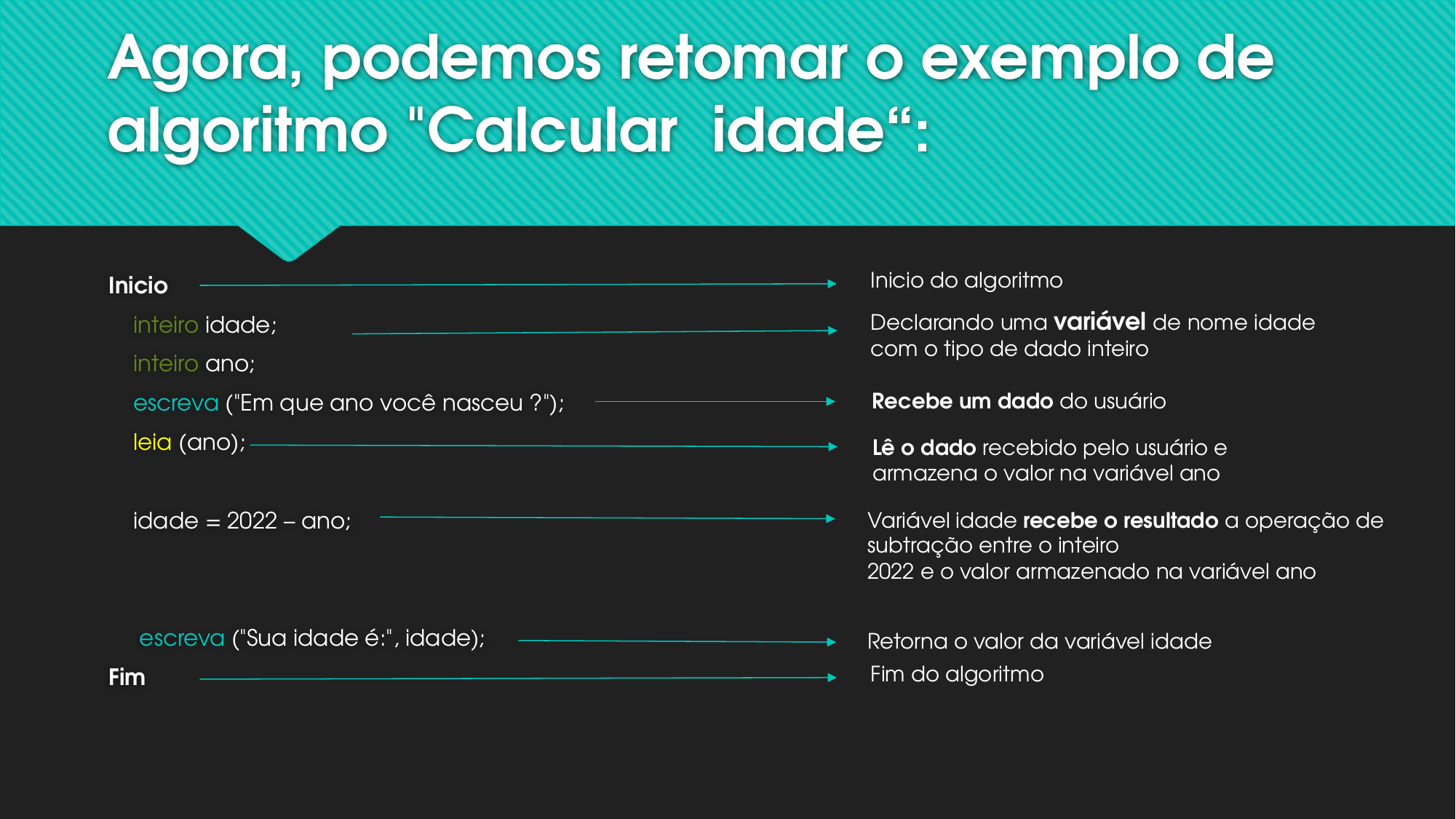

# Agora, podemos retomar o exemplo de algoritmo "Calcular  idade“:
Inicio do algoritmo
Inicio
    inteiro idade;
    inteiro ano;
    escreva ("Em que ano você nasceu ?");
    leia (ano);

    idade = 2022 – ano;

     escreva ("Sua idade é:", idade);
Fim
Declarando uma variável de nome idade  com o tipo de dado inteiro
Recebe um dado do usuário
Lê o dado recebido pelo usuário e armazena o valor na variável ano
Variável idade recebe o resultado a operação de subtração entre o inteiro
2022 e o valor armazenado na variável ano
Retorna o valor da variável idade
Fim do algoritmo